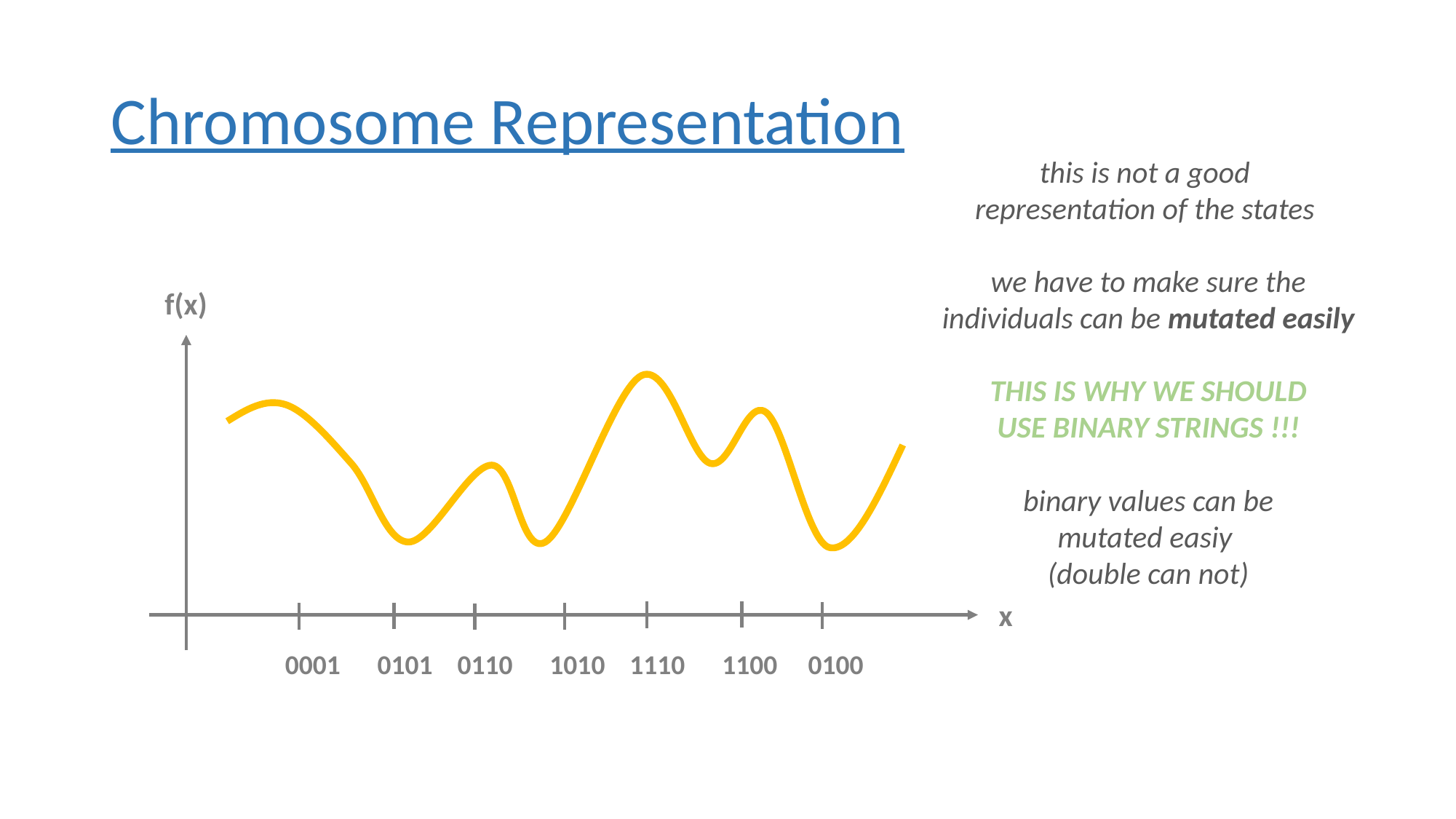

# Chromosome Representation
this is not a good
representation of the states

we have to make sure the
individuals can be mutated easily

THIS IS WHY WE SHOULD
USE BINARY STRINGS !!!

binary values can be
mutated easiy
(double can not)
f(x)

x
0001      0101    0110      1010    1110      1100     0100